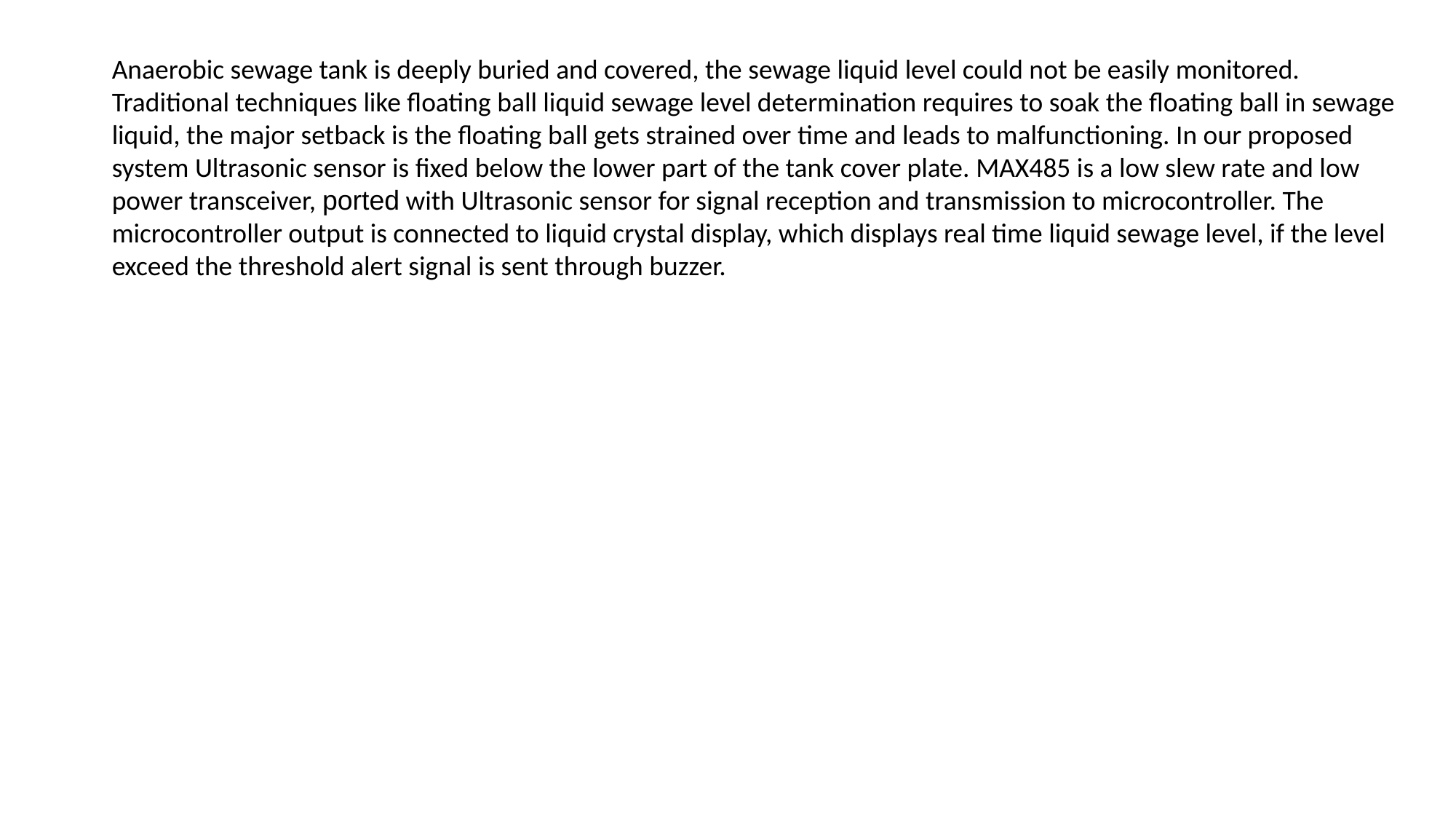

Anaerobic sewage tank is deeply buried and covered, the sewage liquid level could not be easily monitored. Traditional techniques like floating ball liquid sewage level determination requires to soak the floating ball in sewage liquid, the major setback is the floating ball gets strained over time and leads to malfunctioning. In our proposed system Ultrasonic sensor is fixed below the lower part of the tank cover plate. MAX485 is a low slew rate and low power transceiver, ported with Ultrasonic sensor for signal reception and transmission to microcontroller. The microcontroller output is connected to liquid crystal display, which displays real time liquid sewage level, if the level exceed the threshold alert signal is sent through buzzer.